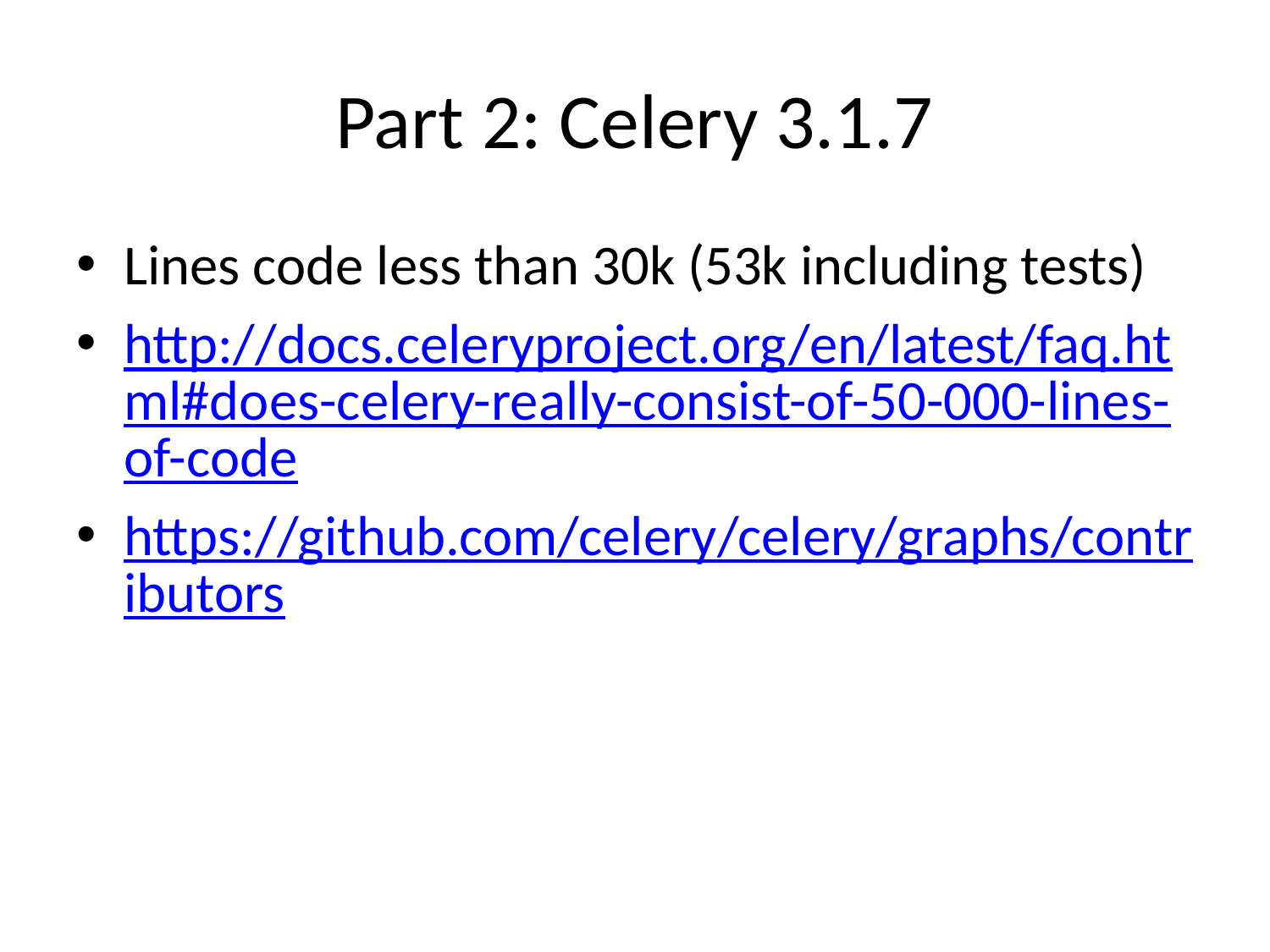

# Part 2: Celery 3.1.7
Lines code less than 30k (53k including tests)
http://docs.celeryproject.org/en/latest/faq.html#does-celery-really-consist-of-50-000-lines-of-code
https://github.com/celery/celery/graphs/contributors